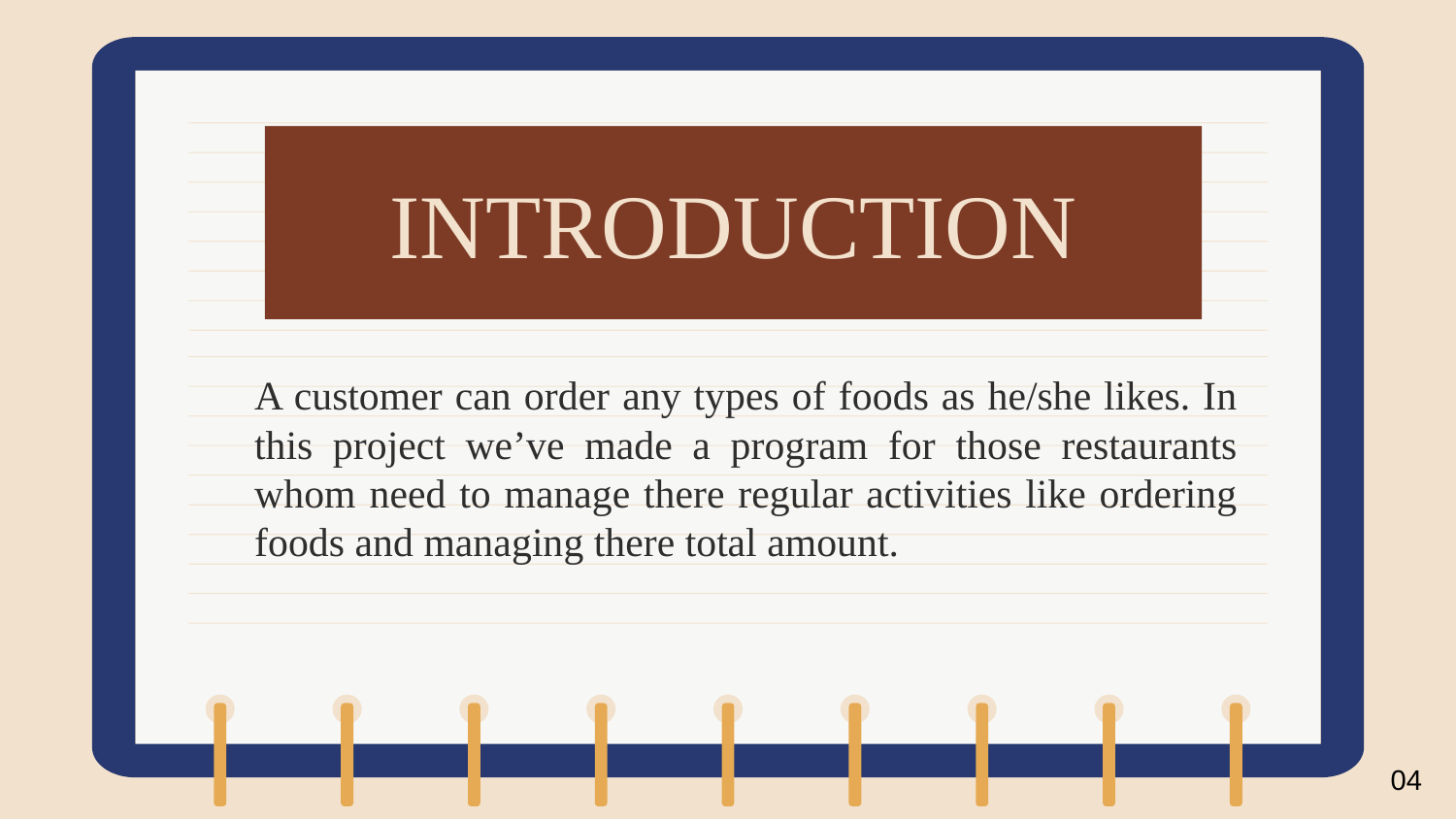

# INTRODUCTION
A customer can order any types of foods as he/she likes. In this project we’ve made a program for those restaurants whom need to manage there regular activities like ordering foods and managing there total amount.
04